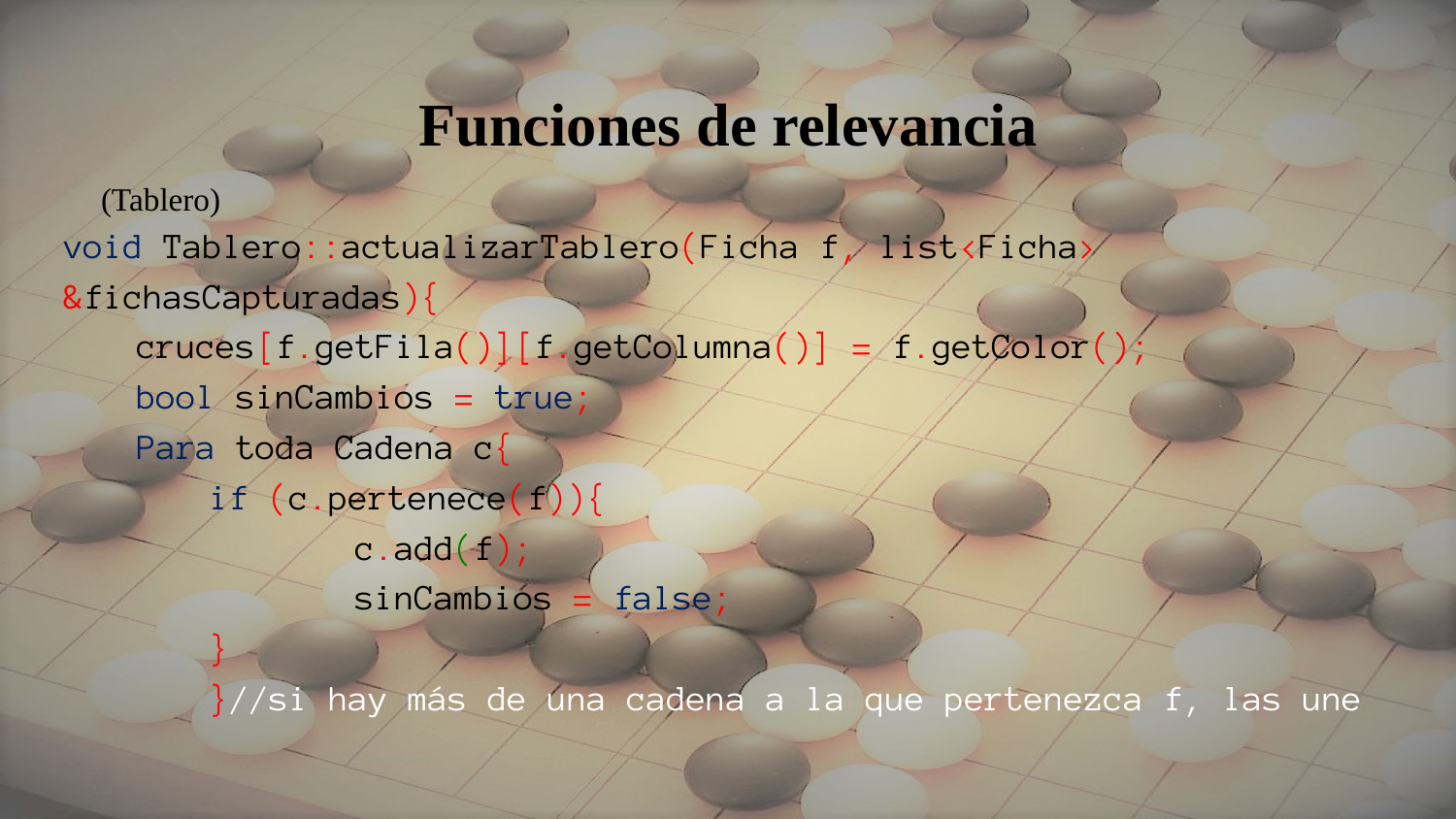

# Funciones de relevancia
(Tablero)
void Tablero::actualizarTablero(Ficha f, list<Ficha> &fichasCapturadas){
cruces[f.getFila()][f.getColumna()] = f.getColor();
bool sinCambios = true;
Para toda Cadena c{
	if (c.pertenece(f)){
		c.add(f);
		sinCambios = false;
}
}//si hay más de una cadena a la que pertenezca f, las une